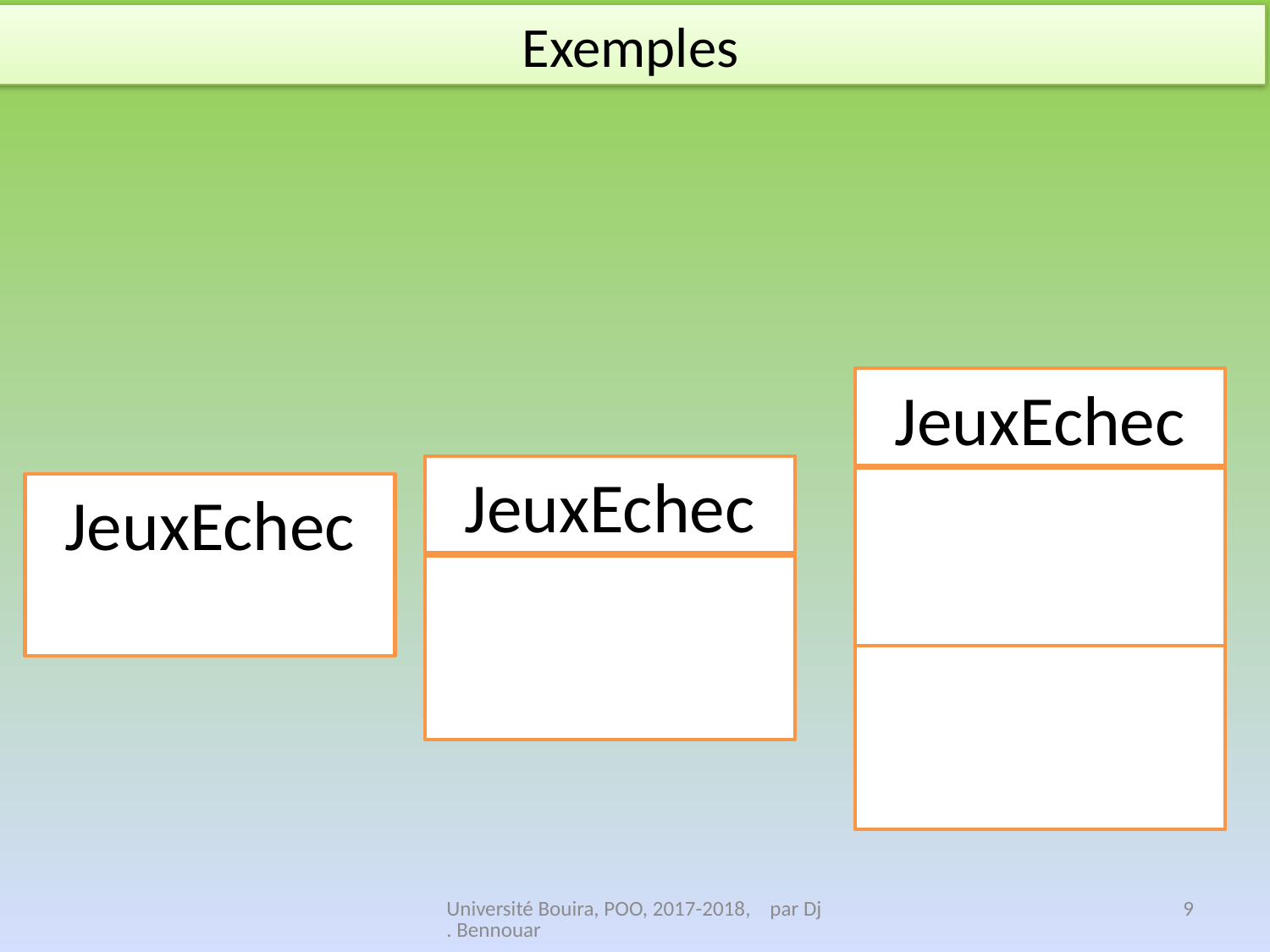

Exemples
JeuxEchec

JeuxEchec

JeuxEchec

Université Bouira, POO, 2017-2018,    par Dj. Bennouar
9